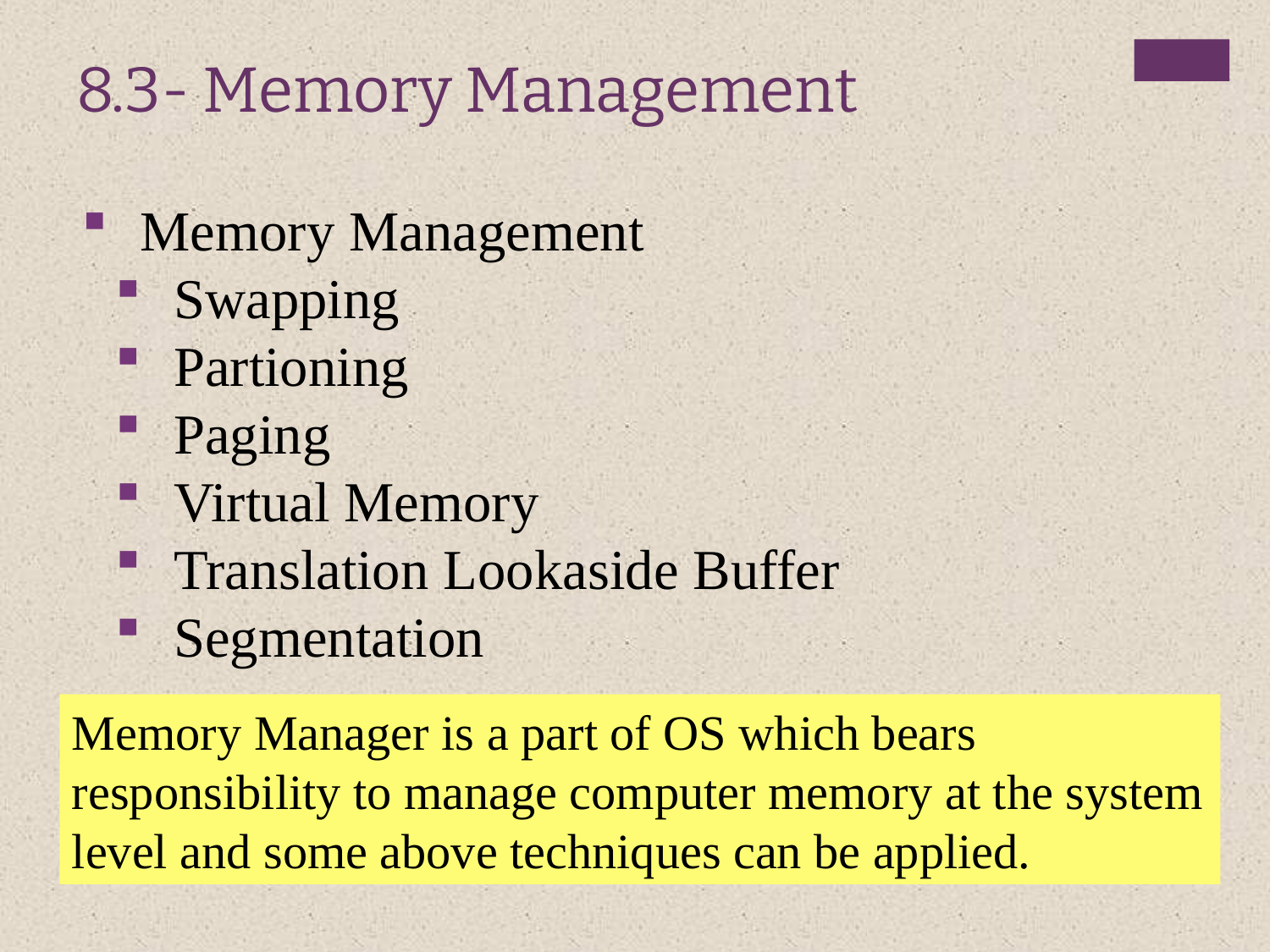

8.3- Memory Management
  Memory Management
  Swapping
  Partioning
  Paging
  Virtual Memory
  Translation Lookaside Buffer
  Segmentation
Memory Manager is a part of OS which bears responsibility to manage computer memory at the system level and some above techniques can be applied.